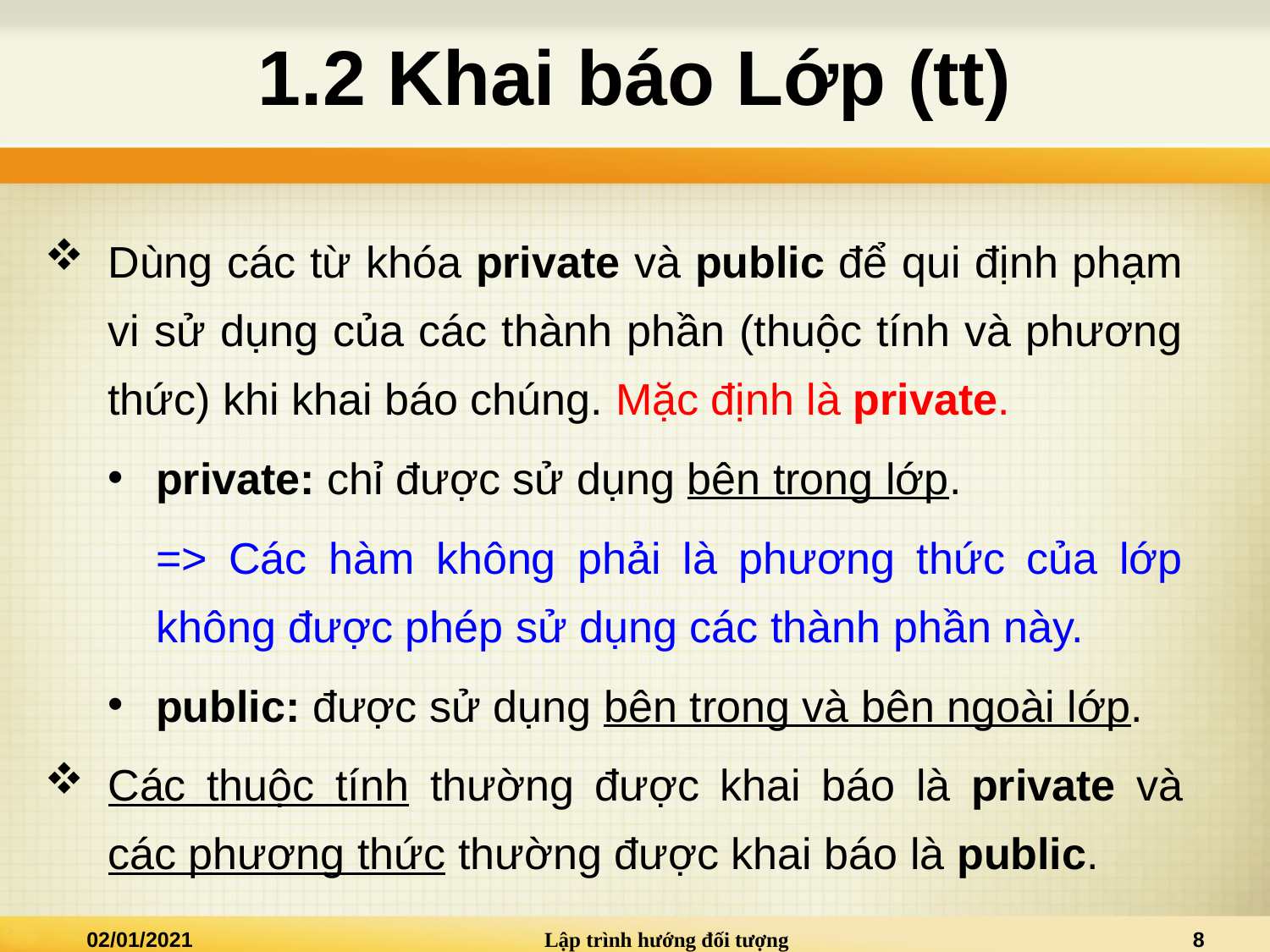

# 1.2 Khai báo Lớp (tt)
Dùng các từ khóa private và public để qui định phạm vi sử dụng của các thành phần (thuộc tính và phương thức) khi khai báo chúng. Mặc định là private.
private: chỉ được sử dụng bên trong lớp.
=> Các hàm không phải là phương thức của lớp không được phép sử dụng các thành phần này.
public: được sử dụng bên trong và bên ngoài lớp.
Các thuộc tính thường được khai báo là private và các phương thức thường được khai báo là public.

02/01/2021
Lập trình hướng đối tượng
8